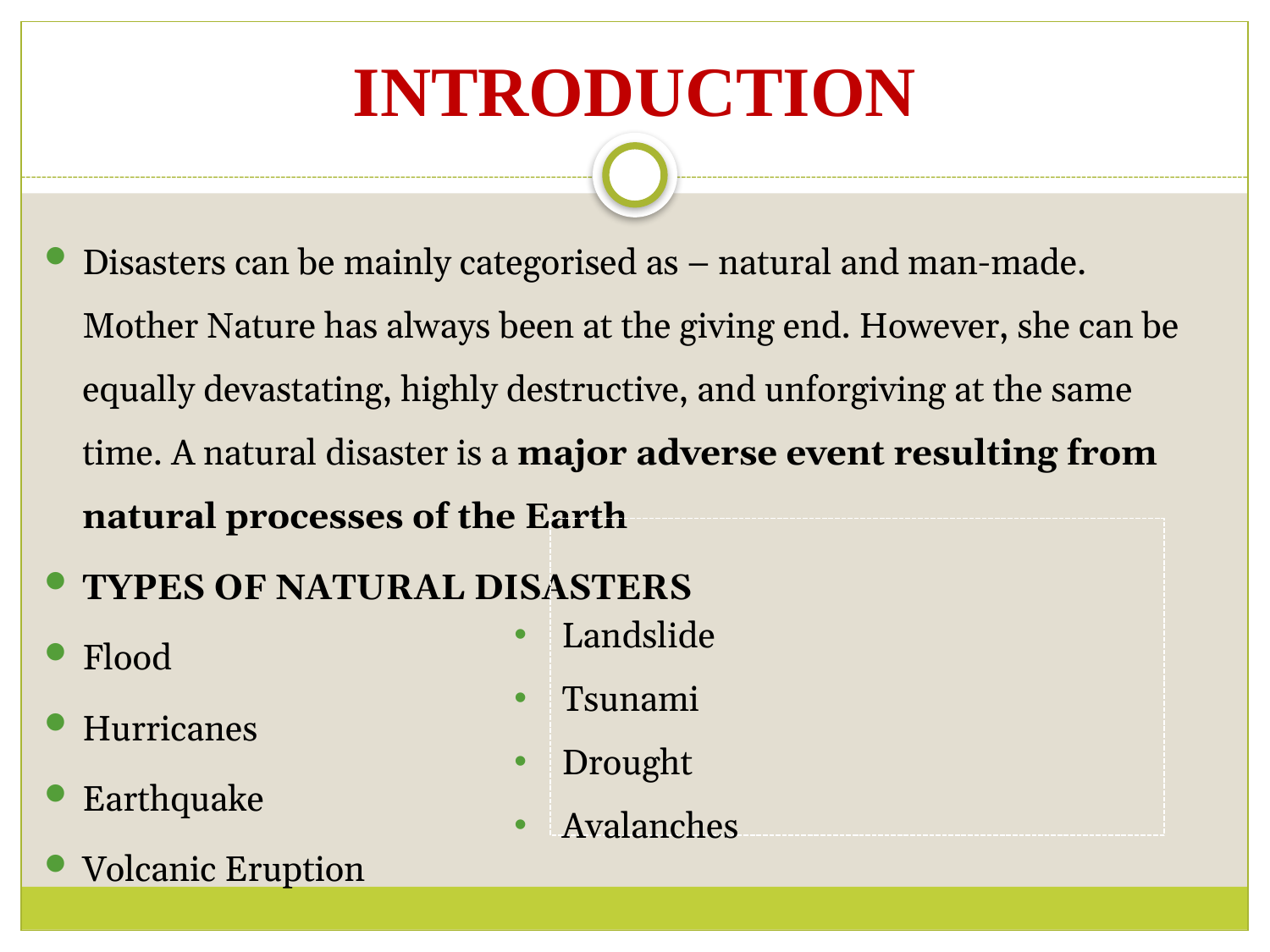

# INTRODUCTION
Disasters can be mainly categorised as – natural and man-made. Mother Nature has always been at the giving end. However, she can be equally devastating, highly destructive, and unforgiving at the same time. A natural disaster is a major adverse event resulting from natural processes of the Earth
TYPES OF NATURAL DISASTERS
Flood
Hurricanes
Earthquake
Volcanic Eruption

Landslide
Tsunami
Drought
Avalanches